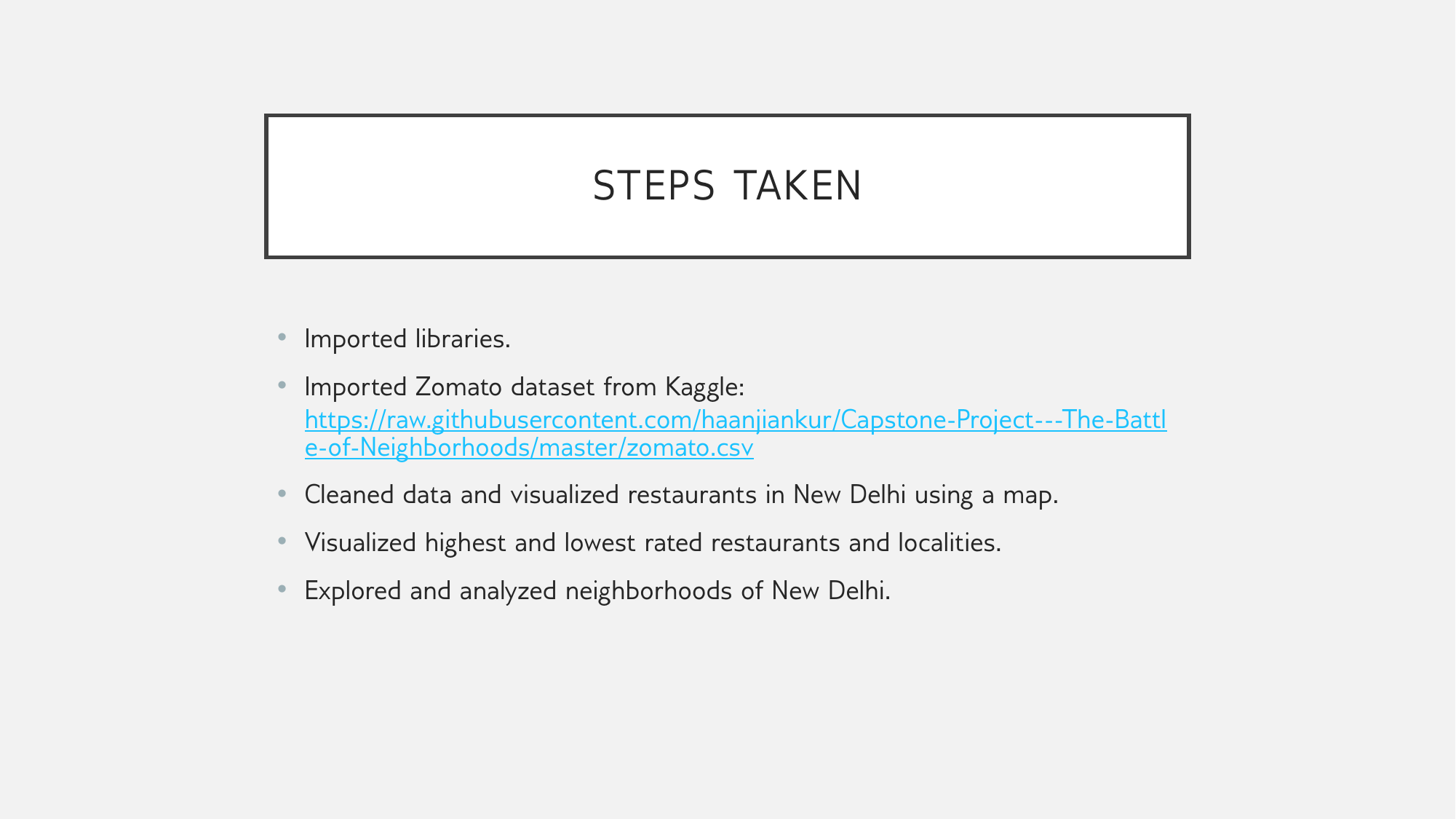

# Steps taken
Imported libraries.
Imported Zomato dataset from Kaggle: https://raw.githubusercontent.com/haanjiankur/Capstone-Project---The-Battle-of-Neighborhoods/master/zomato.csv
Cleaned data and visualized restaurants in New Delhi using a map.
Visualized highest and lowest rated restaurants and localities.
Explored and analyzed neighborhoods of New Delhi.